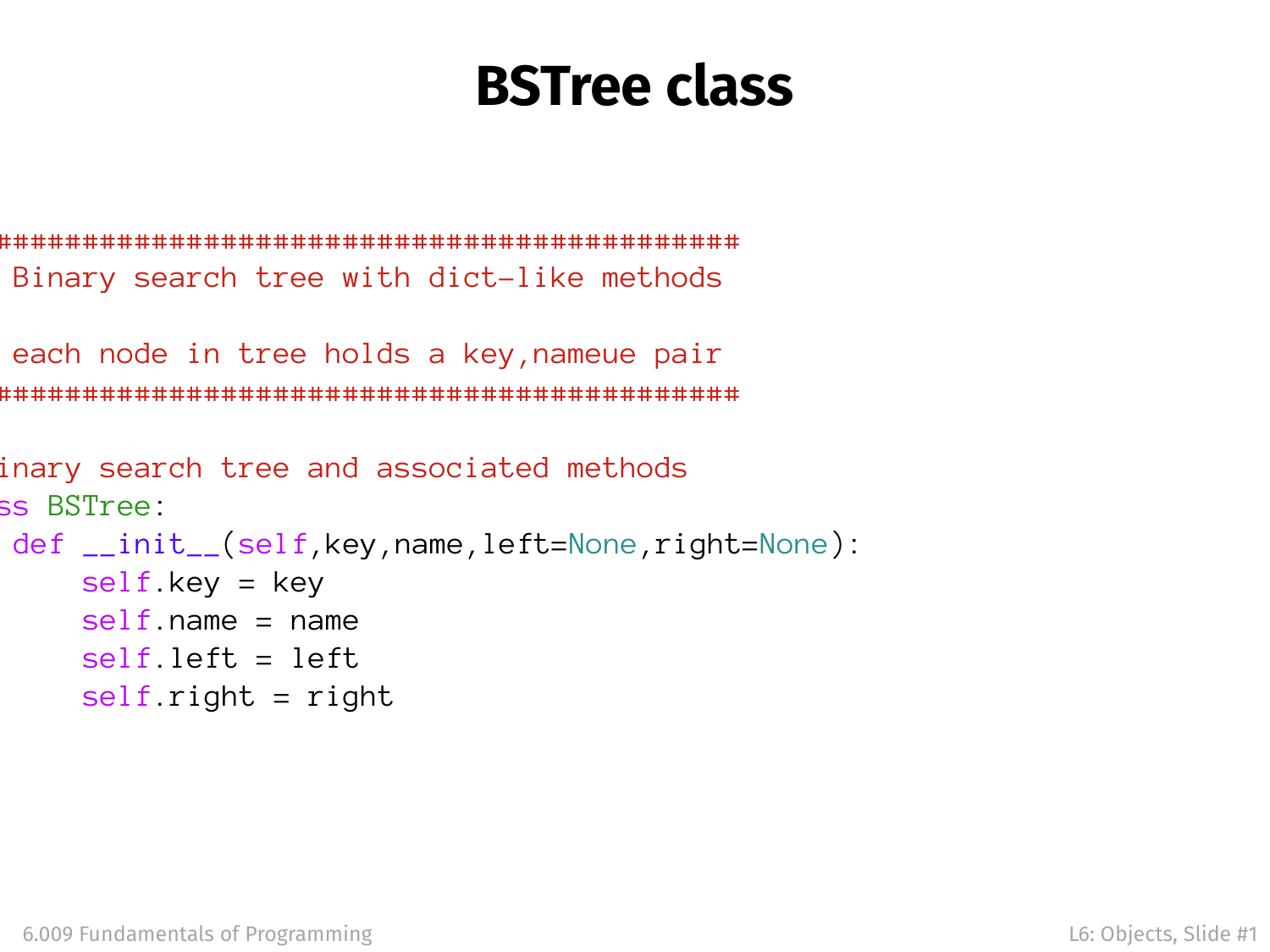

# BSTree class
##############################################
##  Binary search tree with dict-like methods
##
##  each node in tree holds a key,nameue pair
##############################################

# Binary search tree and associated methods
class BSTree:
    def __init__(self,key,name,left=None,right=None):
        self.key = key
        self.name = name
        self.left = left
        self.right = right